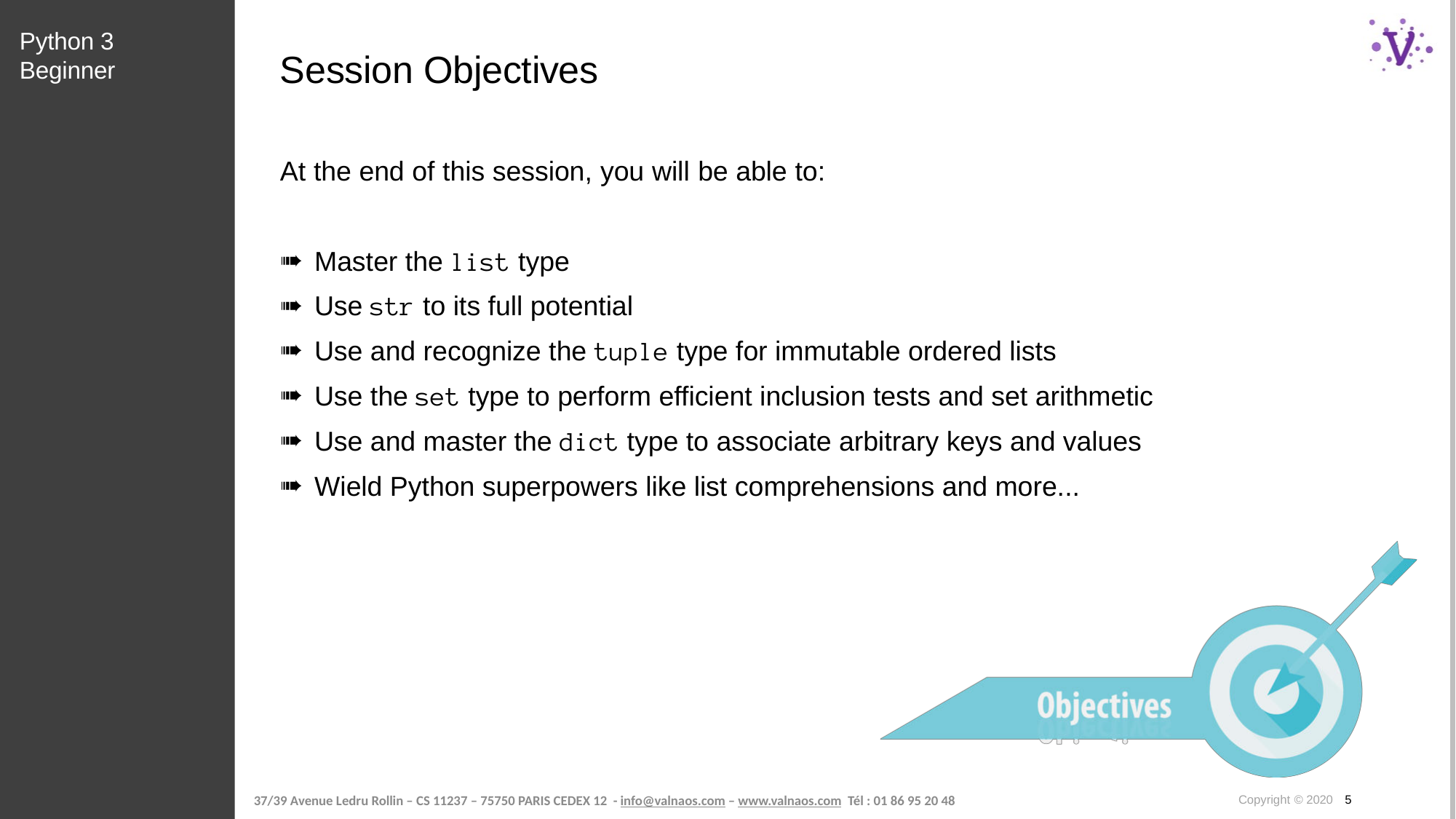

Python 3 Beginner
# Session Objectives
At the end of this session, you will be able to:

Master the list type
Use str to its full potential
Use and recognize the tuple type for immutable ordered lists
Use the set type to perform efficient inclusion tests and set arithmetic
Use and master the dict type to associate arbitrary keys and values
Wield Python superpowers like list comprehensions and more...

Copyright © 2020   5